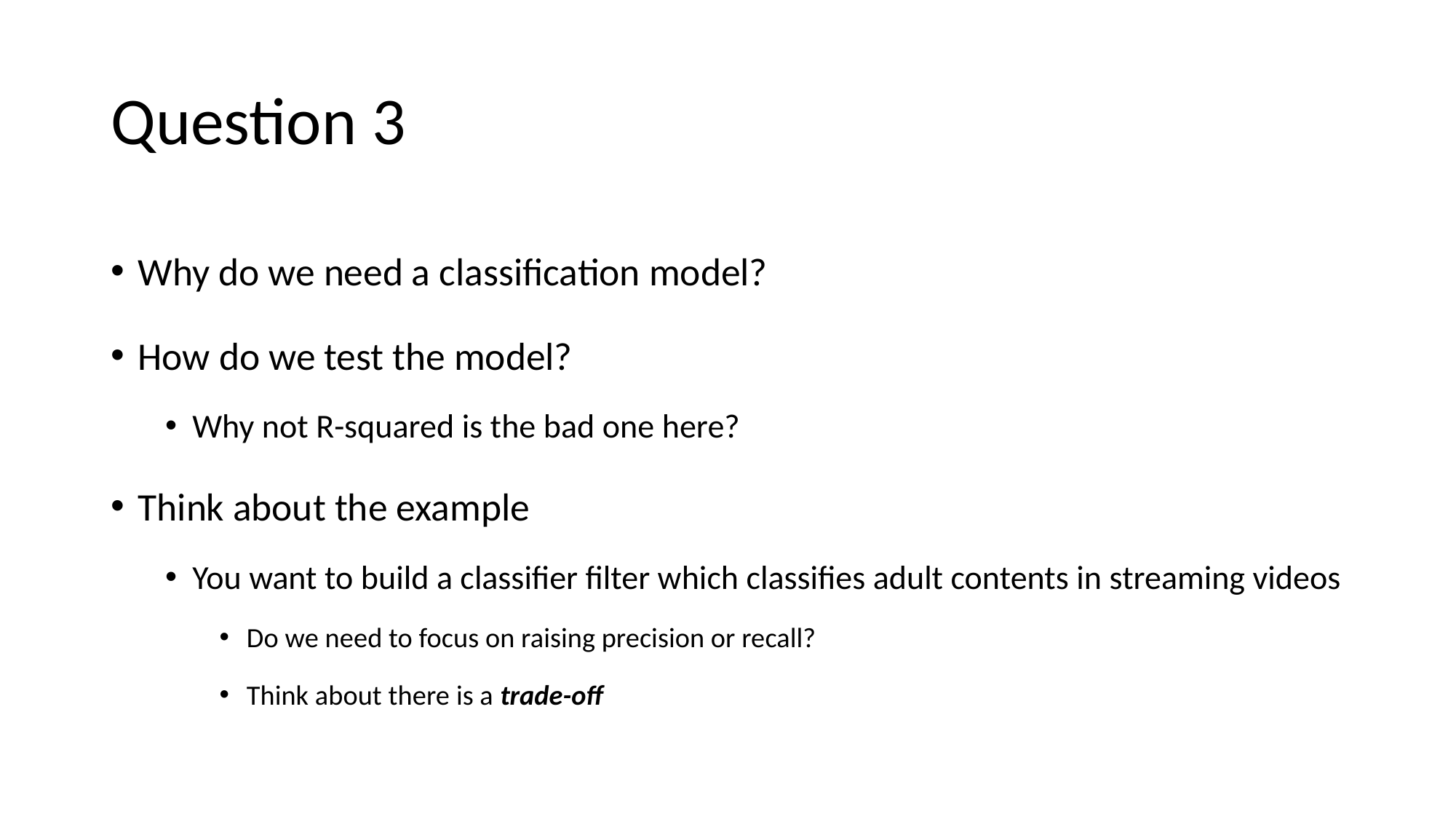

# Question 3
Why do we need a classification model?
How do we test the model?
Why not R-squared is the bad one here?
Think about the example
You want to build a classifier filter which classifies adult contents in streaming videos
Do we need to focus on raising precision or recall?
Think about there is a trade-off